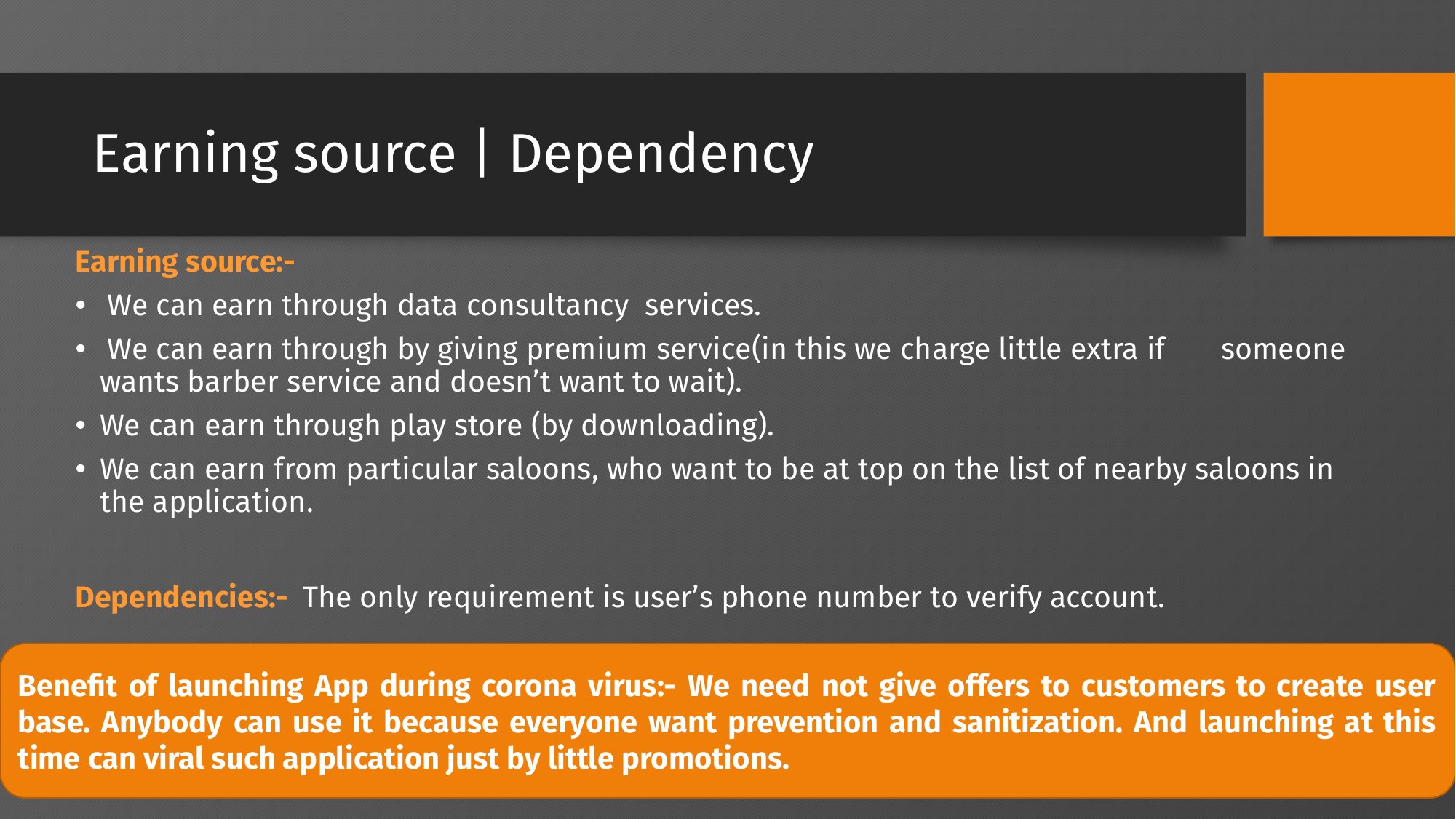

# Earning source | Dependency
Earning source:-
 We can earn through data consultancy  services.
 We can earn through by giving premium service(in this we charge little extra if       someone wants barber service and doesn’t want to wait).
We can earn through play store (by downloading).
We can earn from particular saloons, who want to be at top on the list of nearby saloons in the application.

Dependencies:-  The only requirement is user’s phone number to verify account.

Benefit of launching App during corona virus:- We need not give offers to customers to create user base. Anybody can use it because everyone want prevention and sanitization. And launching at this time can viral such application just by little promotions.